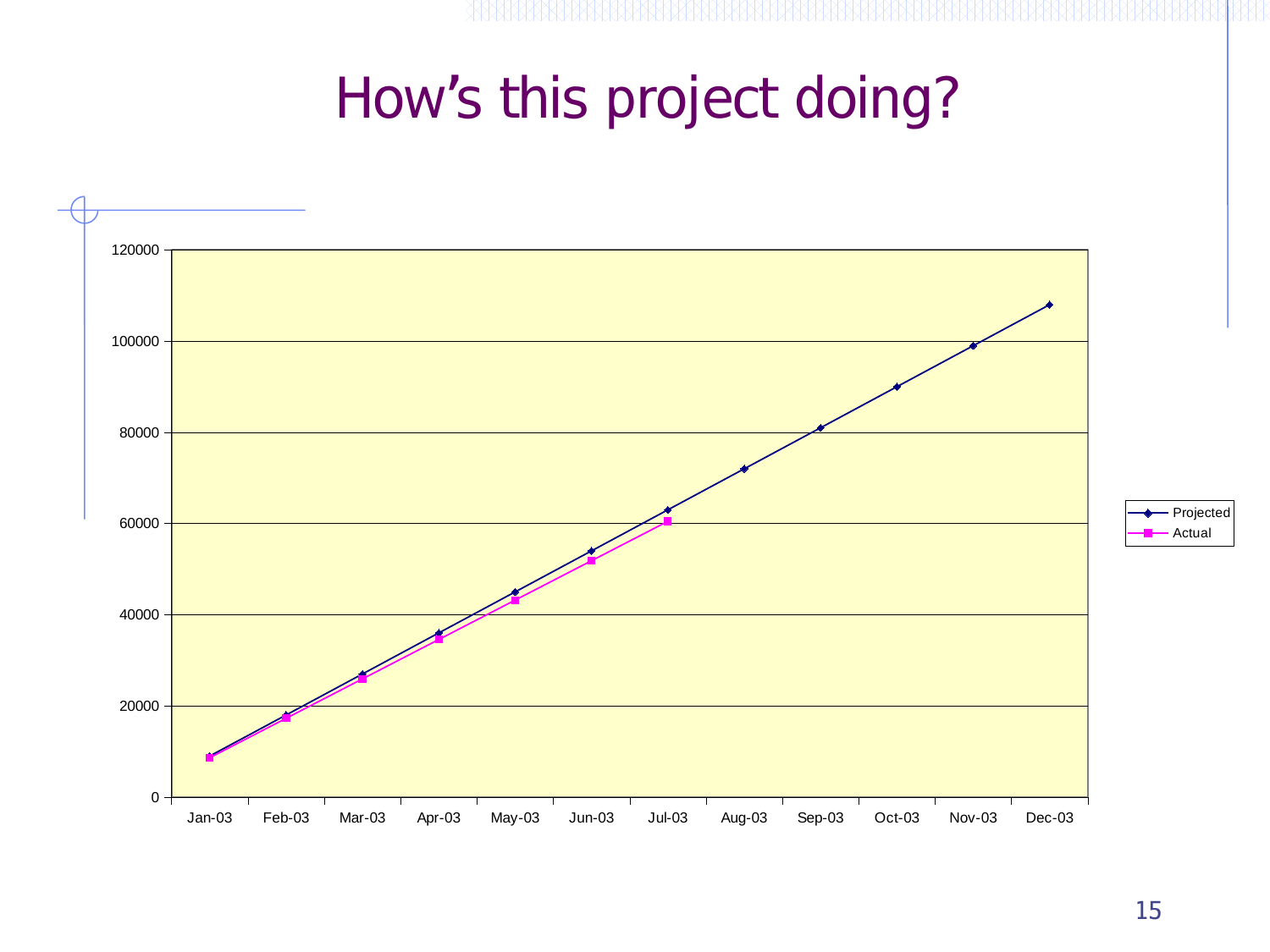

How’s this project doing?

### Chart

| Category | Projected | Actual |
|---|---|---|
| 37622 | 9000.0 | 8640.0 |
| 37653 | 18000.0 | 17280.0 |
| 37681 | 27000.0 | 25920.0 |
| 37712 | 36000.0 | 34560.0 |
| 37742 | 45000.0 | 43200.0 |
| 37773 | 54000.0 | 51840.0 |
| 37803 | 63000.0 | 60480.0 |
| 37834 | 72000.0 | None |
| 37865 | 81000.0 | None |
| 37895 | 90000.0 | None |
| 37926 | 99000.0 | None |
| 37956 | 108000.0 | None |
15